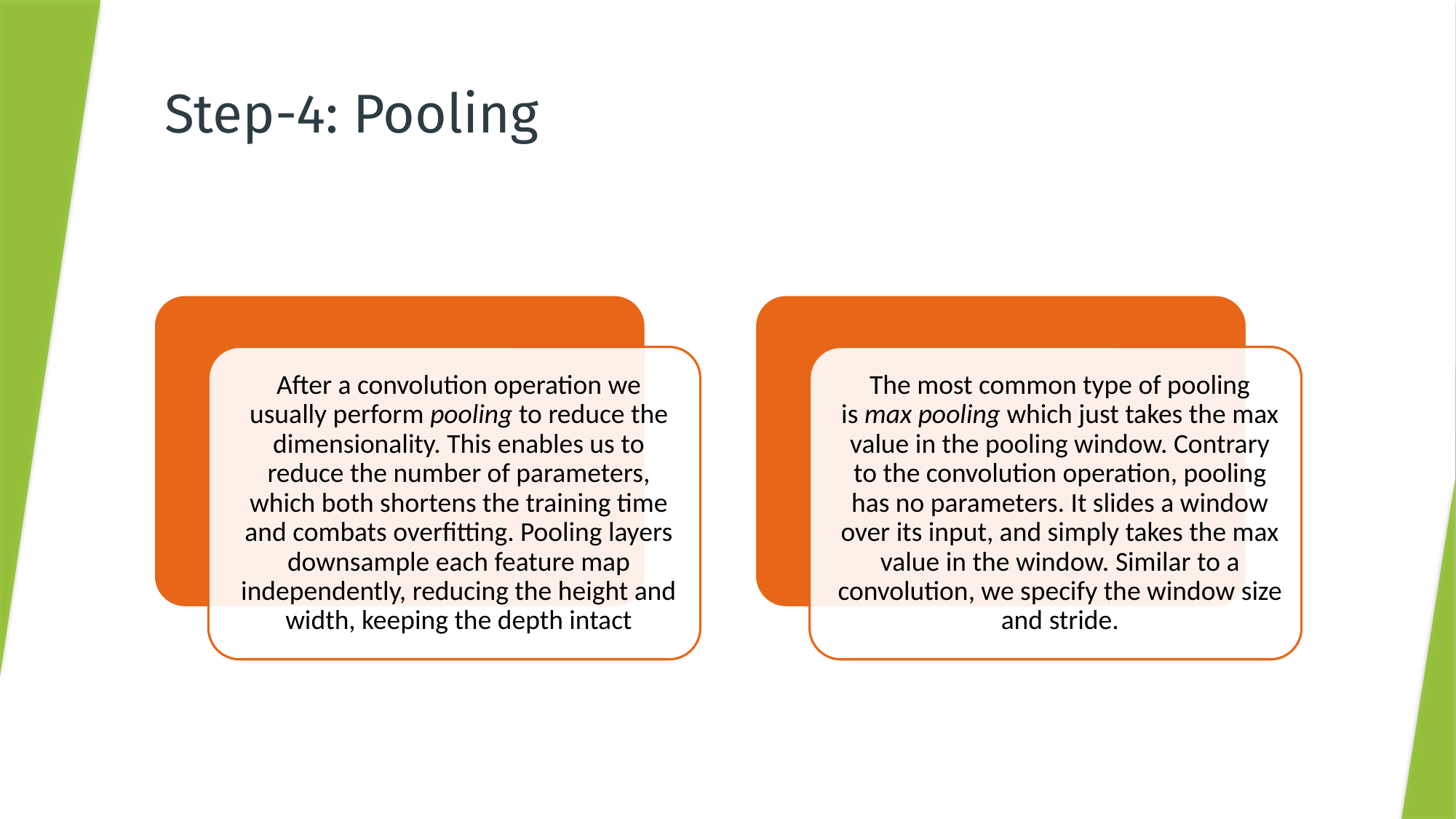

# Step-4: Pooling
After a convolution operation we usually perform pooling to reduce the dimensionality. This enables us to reduce the number of parameters, which both shortens the training time and combats overfitting. Pooling layers downsample each feature map independently, reducing the height and width, keeping the depth intact
The most common type of pooling is max pooling which just takes the max value in the pooling window. Contrary to the convolution operation, pooling has no parameters. It slides a window over its input, and simply takes the max value in the window. Similar to a convolution, we specify the window size and stride.